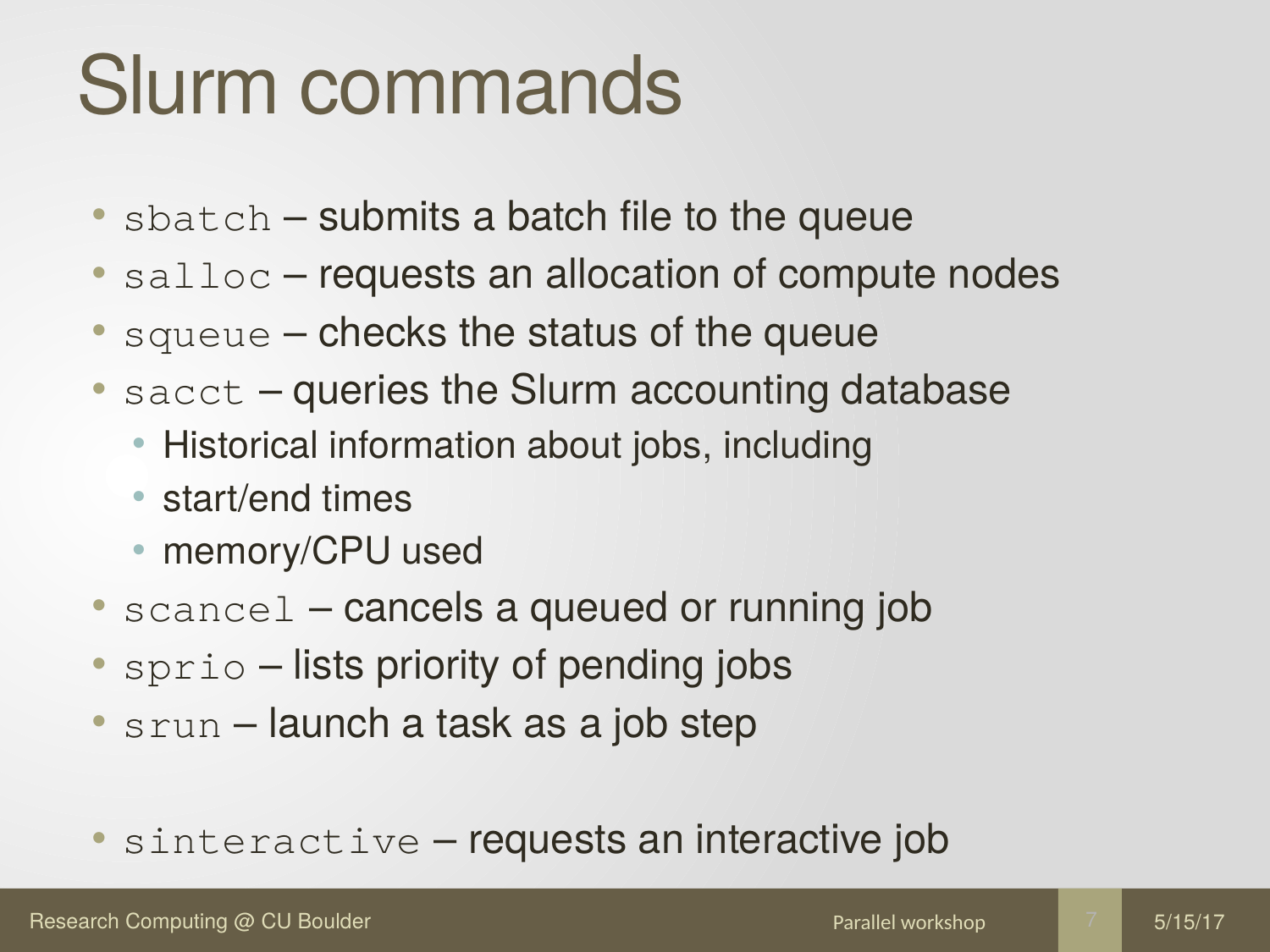

# Slurm commands
sbatch – submits a batch file to the queue
salloc – requests an allocation of compute nodes
squeue – checks the status of the queue
sacct – queries the Slurm accounting database
Historical information about jobs, including
start/end times
memory/CPU used
scancel – cancels a queued or running job
sprio – lists priority of pending jobs
srun – launch a task as a job step

sinteractive – requests an interactive job

Parallel workshop
5/15/17
7